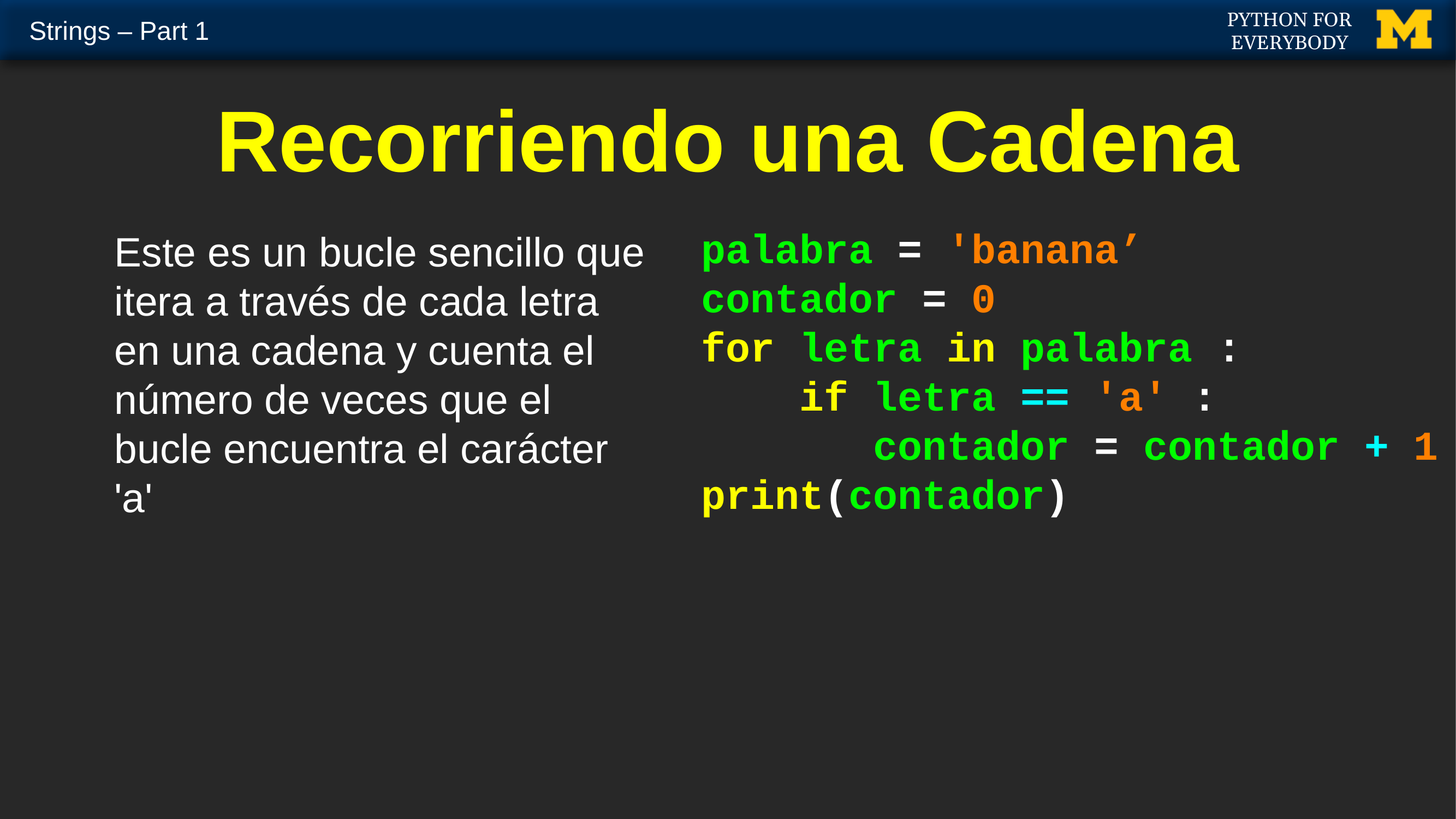

# Recorriendo una Cadena
Este es un bucle sencillo que itera a través de cada letra en una cadena y cuenta el número de veces que el bucle encuentra el carácter 'a'
palabra = 'banana’
contador = 0
for letra in palabra :
    if letra == 'a' :
       contador = contador + 1
print(contador)